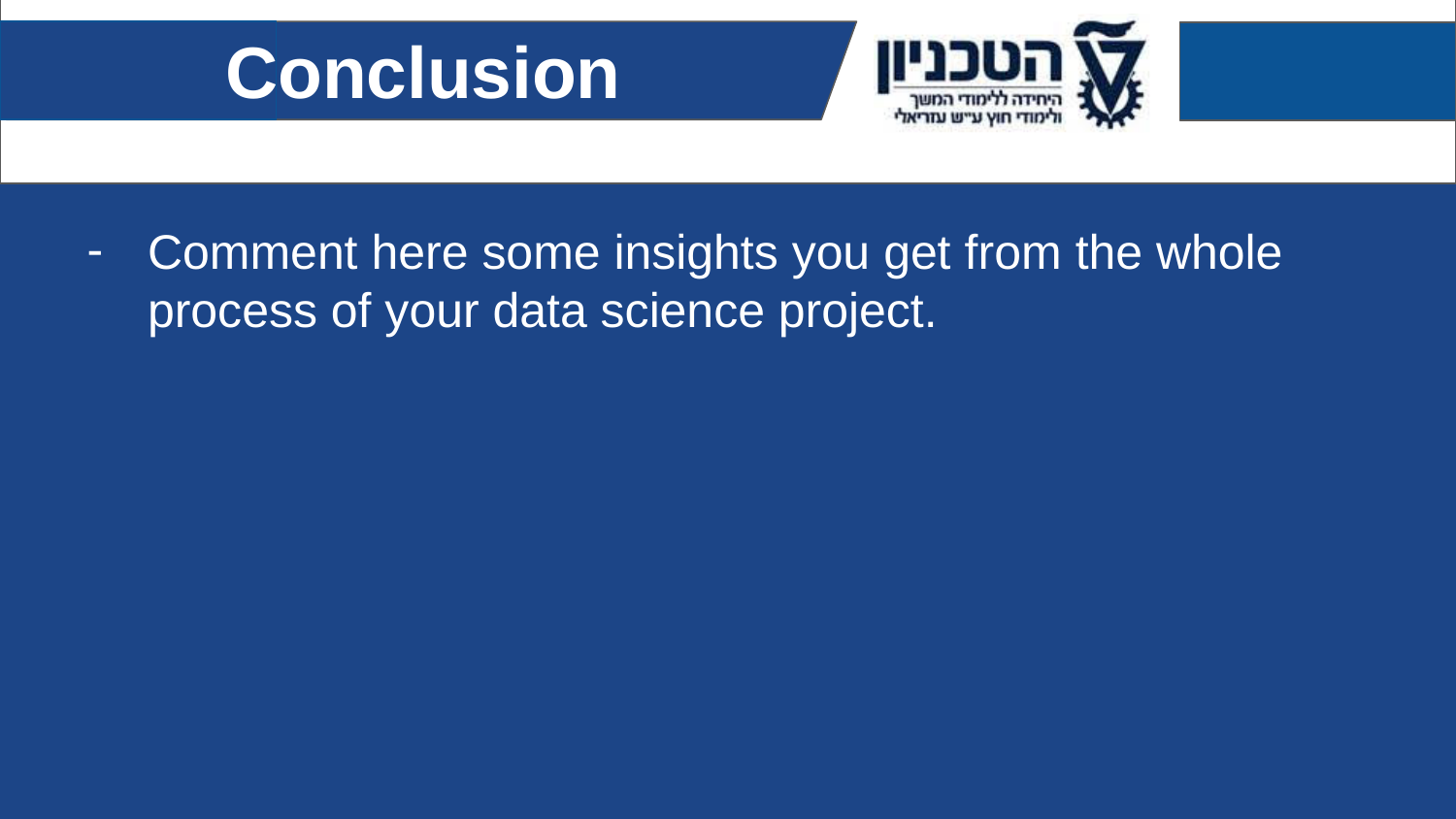

Conclusion
Comment here some insights you get from the whole process of your data science project.